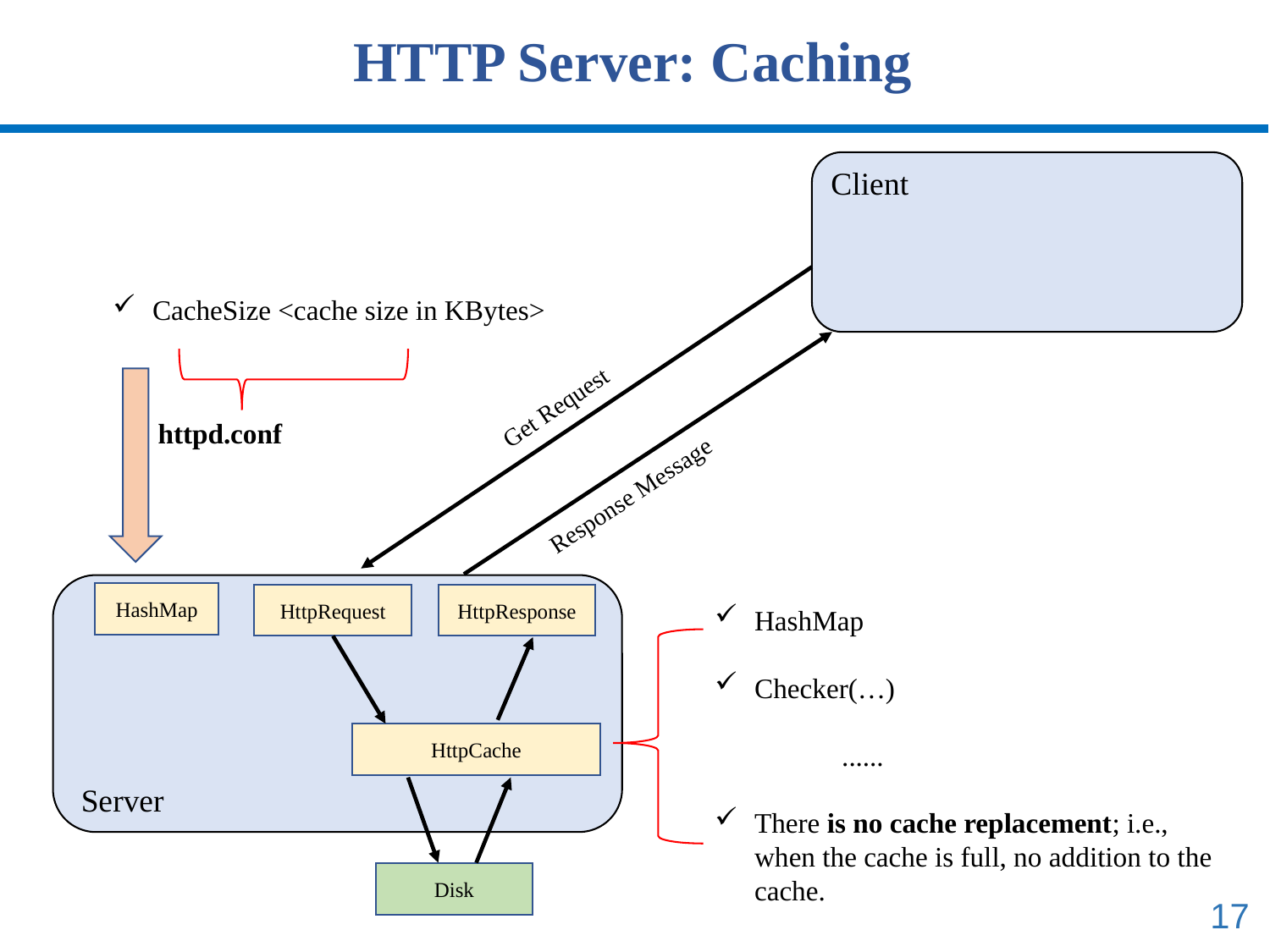

HTTP Server: Caching

Client

CacheSize <cache size in KBytes>
Get Request
httpd.conf

Response Message

HashMap
HttpRequest
HttpResponse
HashMap

Checker(…)

	......

There is no cache replacement; i.e., when the cache is full, no addition to the cache.

HttpCache
Server
Disk
17